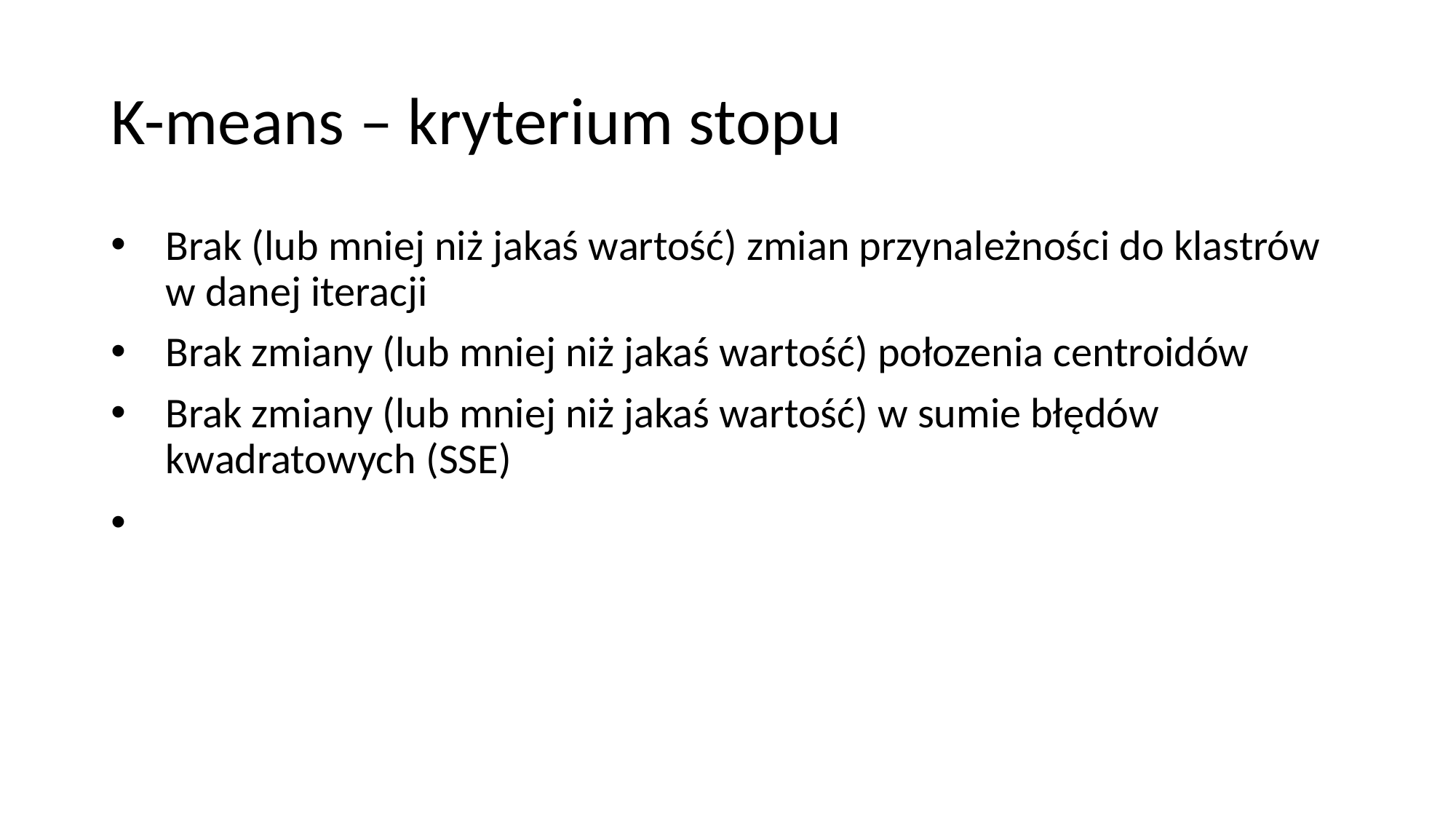

# K-means – kryterium stopu
Brak (lub mniej niż jakaś wartość) zmian przynależności do klastrów w danej iteracji
Brak zmiany (lub mniej niż jakaś wartość) połozenia centroidów
Brak zmiany (lub mniej niż jakaś wartość) w sumie błędów kwadratowych (SSE)